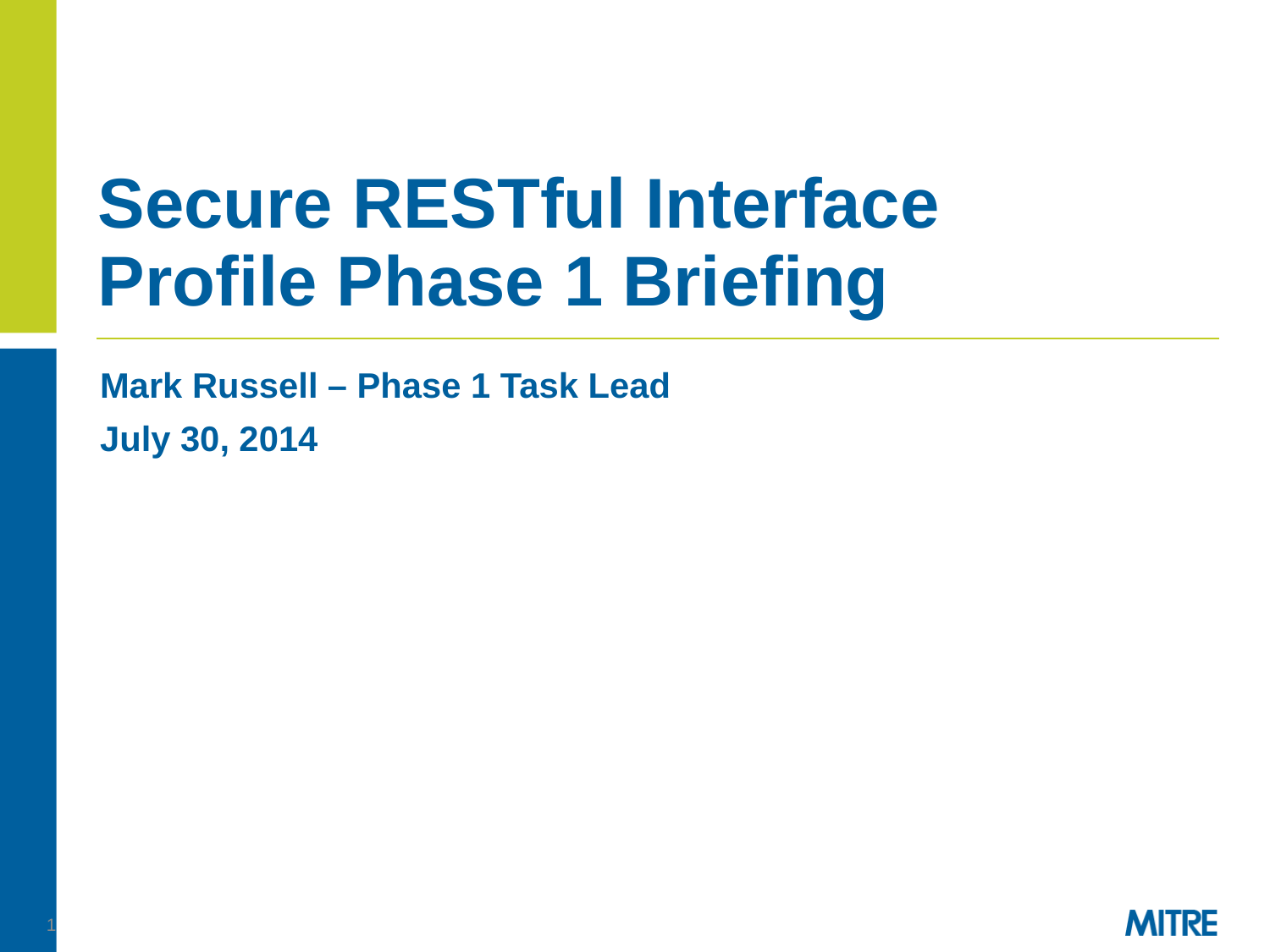

# Secure RESTful Interface Profile Phase 1 Briefing
Mark Russell – Phase 1 Task Lead
July 30, 2014
1